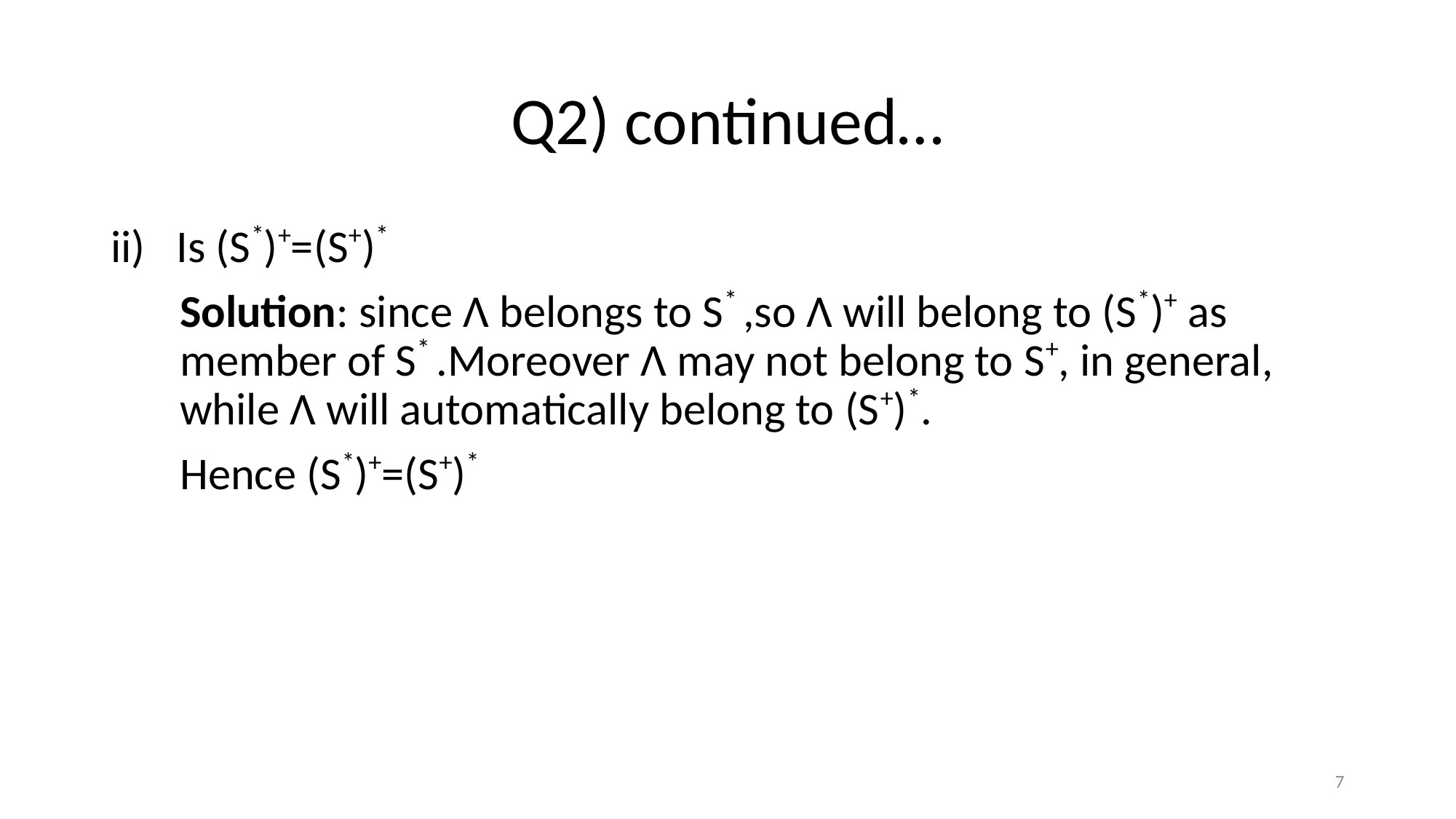

# Q2) continued…
ii)   Is (S*)+=(S+)*
	Solution: since Λ belongs to S* ,so Λ will belong to (S*)+ as member of S* .Moreover Λ may not belong to S+, in general, while Λ will automatically belong to (S+)*.
	Hence (S*)+=(S+)*

7